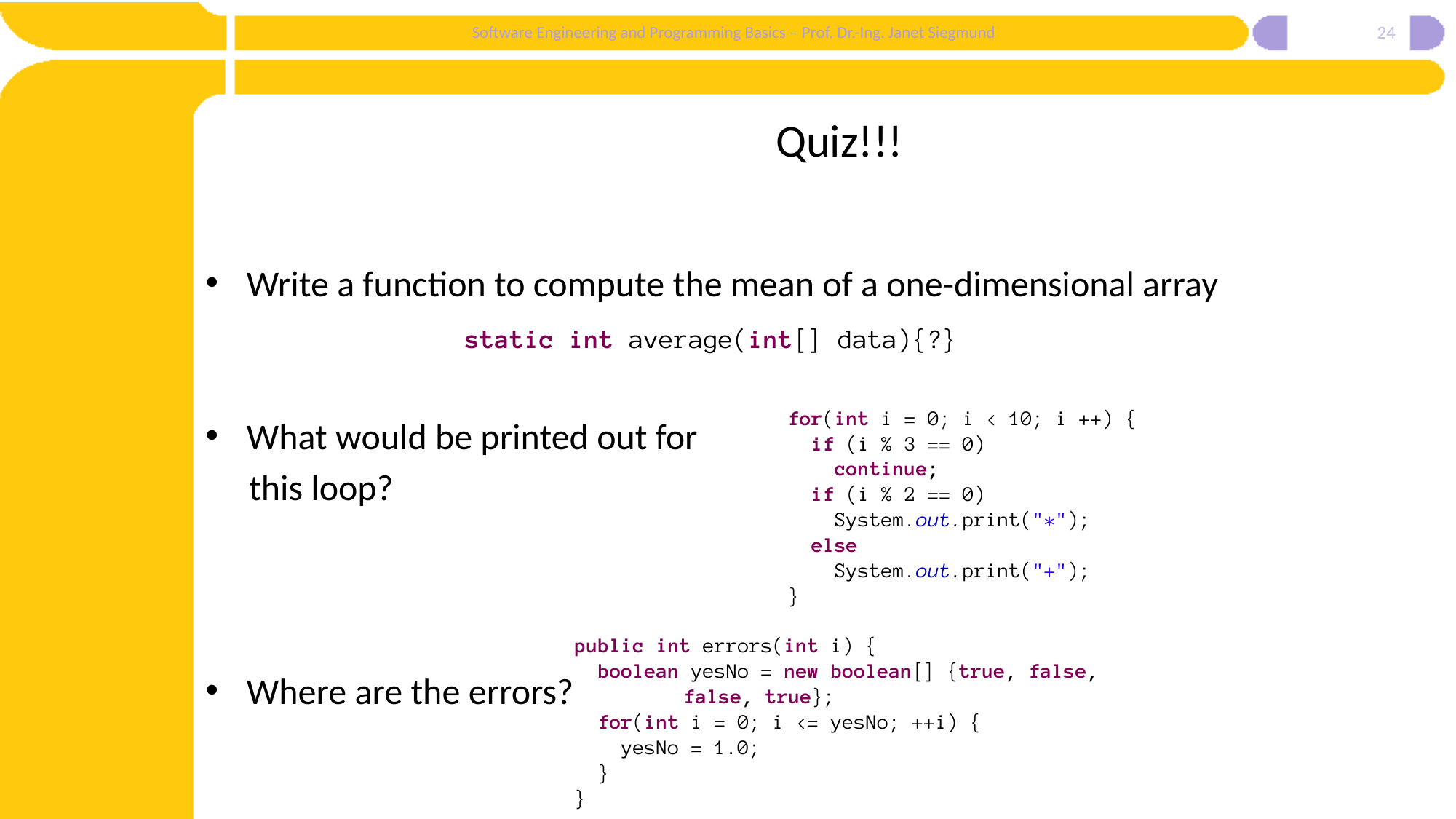

24
# Quiz!!!
Write a function to compute the mean of a one-dimensional array

What would be printed out for
this loop?

Where are the errors?
static int average(int[] data){?}
for(int i = 0; i < 10; i ++) {
  if (i % 3 == 0)
    continue;
  if (i % 2 == 0)
    System.out.print("*");
  else
    System.out.print("+");
}
public int errors(int i) {
  boolean yesNo = new boolean[] {true, false,
	false, true};
  for(int i = 0; i <= yesNo; ++i) {
    yesNo = 1.0;
  }
}